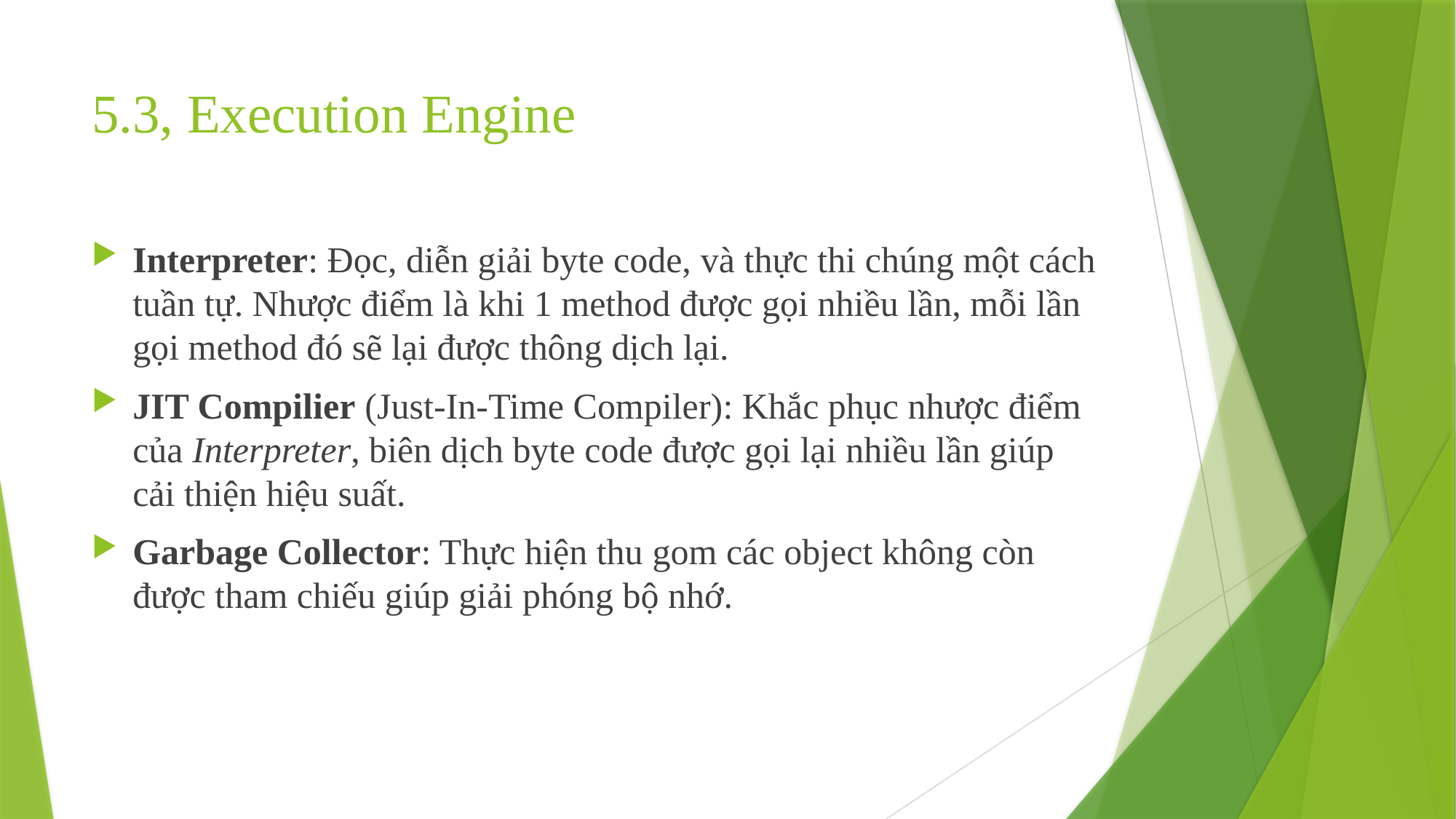

# 5.3, Execution Engine
Interpreter: Đọc, diễn giải byte code, và thực thi chúng một cách tuần tự. Nhược điểm là khi 1 method được gọi nhiều lần, mỗi lần gọi method đó sẽ lại được thông dịch lại.
JIT Compilier (Just-In-Time Compiler): Khắc phục nhược điểm của Interpreter, biên dịch byte code được gọi lại nhiều lần giúp cải thiện hiệu suất.
Garbage Collector: Thực hiện thu gom các object không còn được tham chiếu giúp giải phóng bộ nhớ.